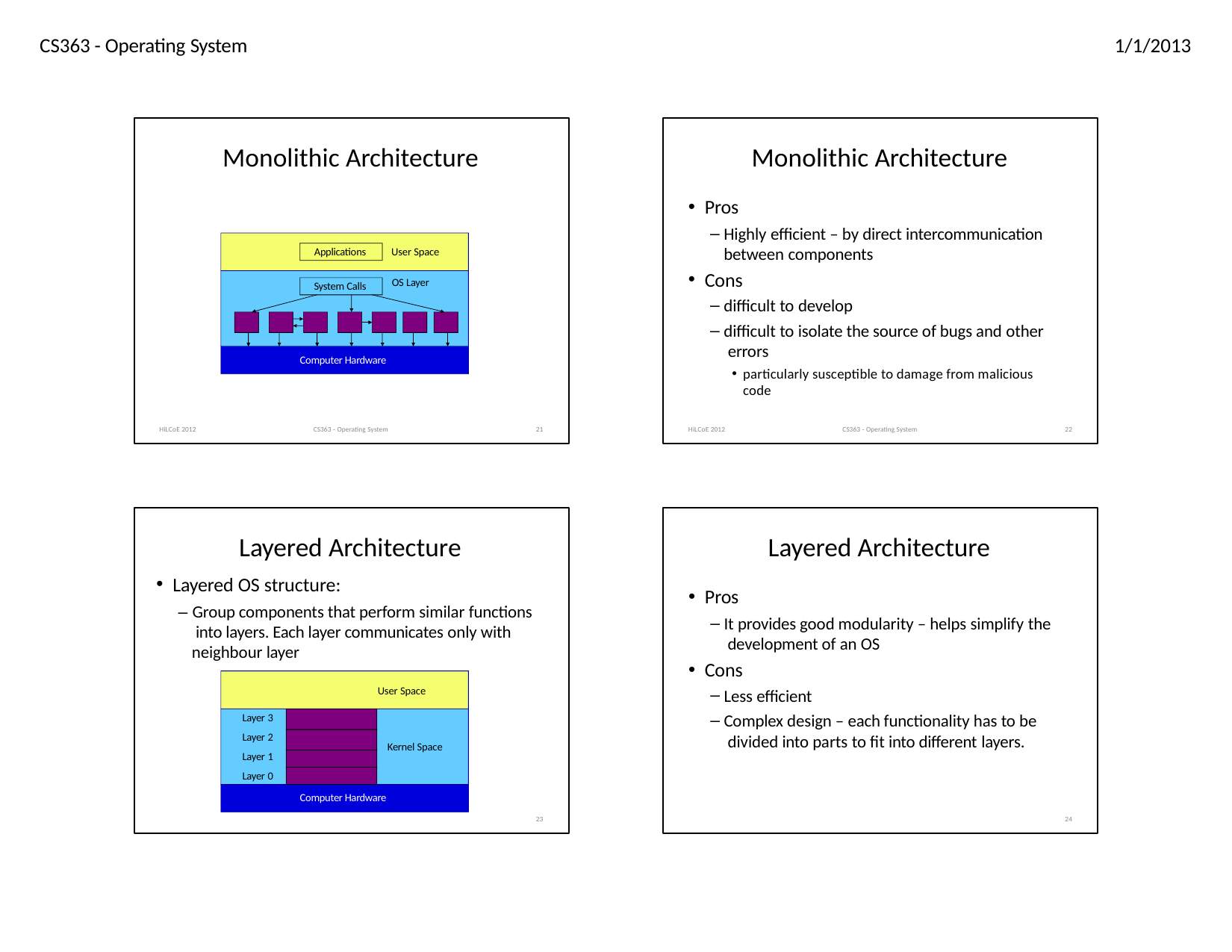

CS363 - Operating System
1/1/2013

Monolithic Architecture
Monolithic Architecture
Pros
Highly efficient – by direct intercommunication  between components
Cons
difficult to develop
difficult to isolate the source of bugs and other  errors
particularly susceptible to damage from malicious code

Applications	User Space

OS Layer

System Calls

Computer Hardware
HiLCoE 2012
CS363 - Operating System
21
HiLCoE 2012
CS363 - Operating System
22

Layered Architecture
Layered OS structure:
– Group components that perform similar functions  into layers. Each layer communicates only with  neighbour layer

User Space
Layered Architecture
Pros
It provides good modularity – helps simplify the  development of an OS
Cons
Less efficient
Complex design – each functionality has to be  divided into parts to fit into different layers.

Layer 3
Layer 2
Layer 1
Layer 0

Kernel Space

Computer Hardware
23
24